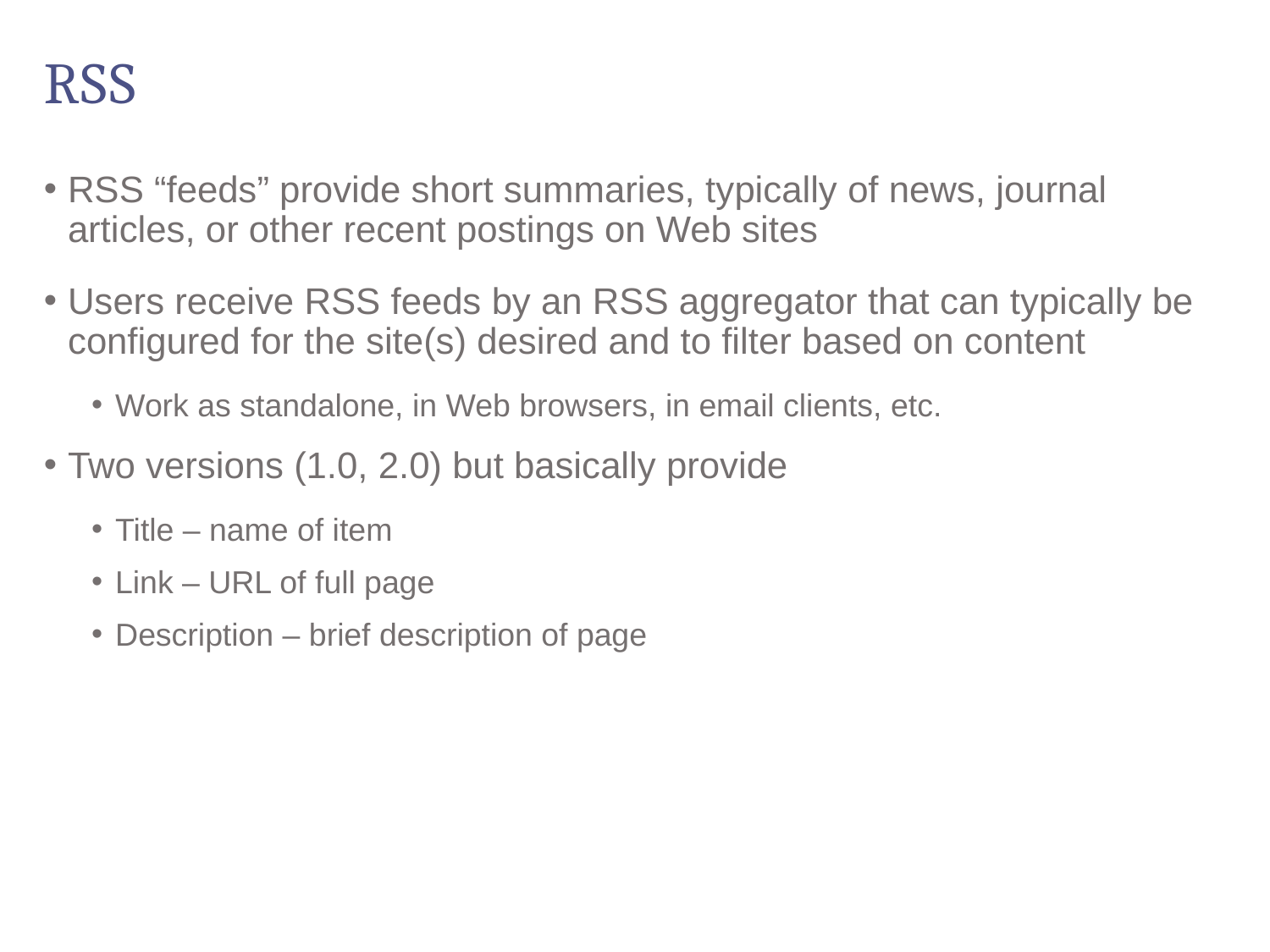

# RSS
RSS “feeds” provide short summaries, typically of news, journal articles, or other recent postings on Web sites
Users receive RSS feeds by an RSS aggregator that can typically be configured for the site(s) desired and to filter based on content
Work as standalone, in Web browsers, in email clients, etc.
Two versions (1.0, 2.0) but basically provide
Title – name of item
Link – URL of full page
Description – brief description of page